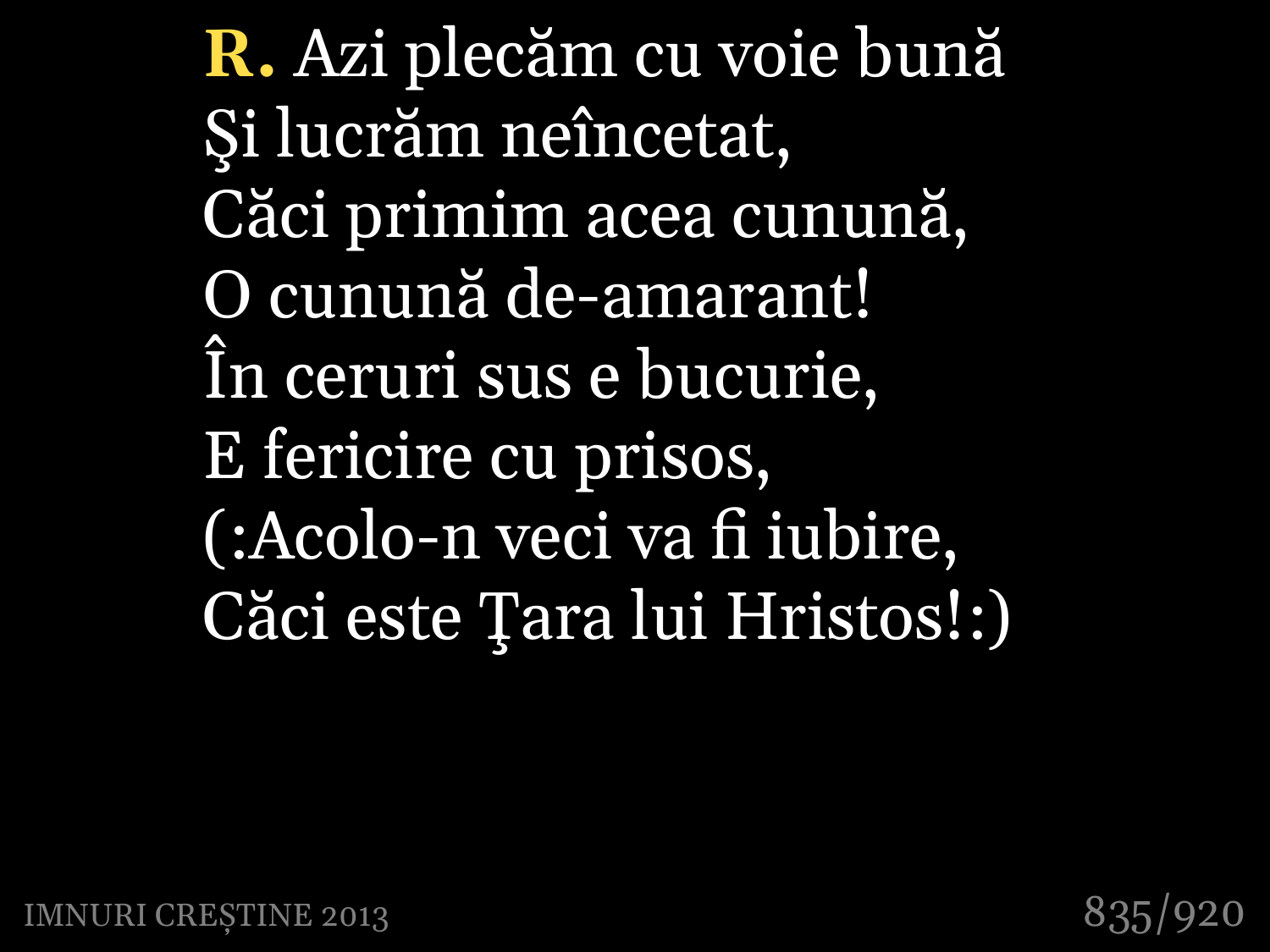

R. Azi plecăm cu voie bună
Şi lucrăm neîncetat,
Căci primim acea cunună,
O cunună de-amarant!
În ceruri sus e bucurie,
E fericire cu prisos,
(:Acolo-n veci va fi iubire,
Căci este Ţara lui Hristos!:)
835/920
IMNURI CREȘTINE 2013